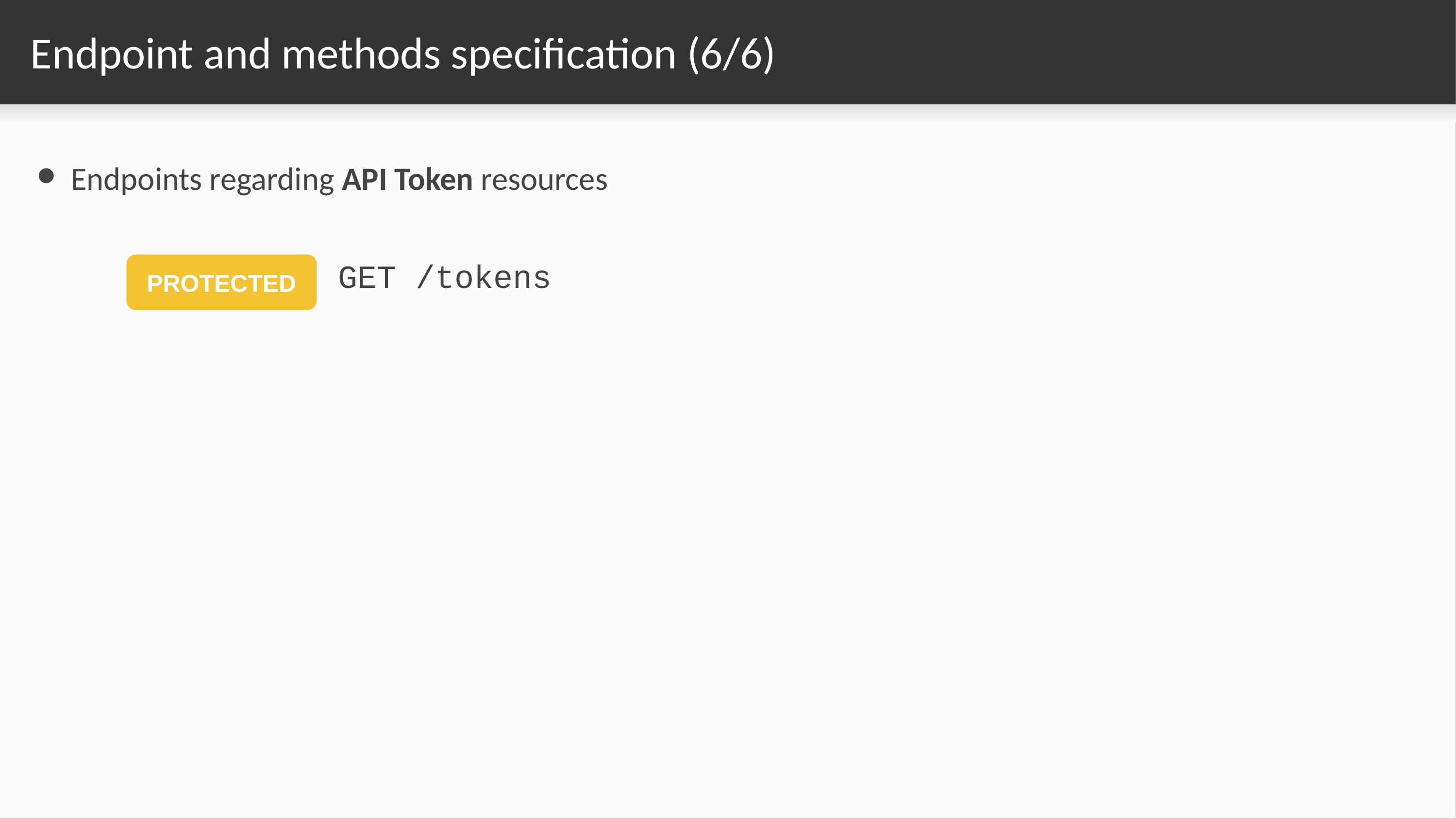

# Endpoint and methods specification (6/6)
Endpoints regarding API Token resources
GET /tokens

PROTECTED